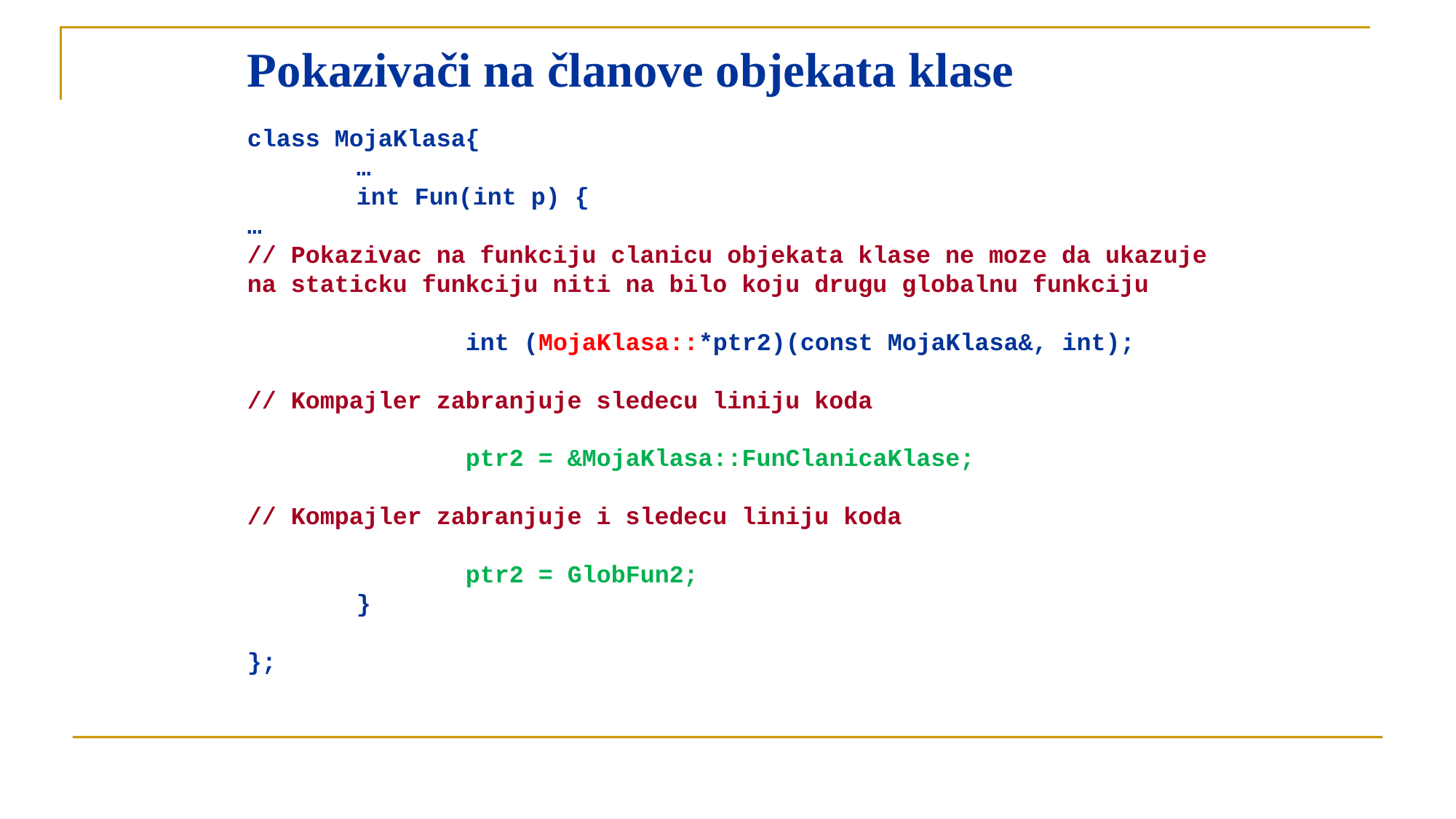

# Pokazivači na članove objekata klase
class MojaKlasa{
	…
	int Fun(int p)	{
…
// Pokazivac na funkciju clanicu objekata klase ne moze da ukazuje na staticku funkciju niti na bilo koju drugu globalnu funkciju

		int (MojaKlasa::*ptr2)(const MojaKlasa&, int);

// Kompajler zabranjuje sledecu liniju koda

		ptr2 = &MojaKlasa::FunClanicaKlase;

// Kompajler zabranjuje i sledecu liniju koda

		ptr2 = GlobFun2;
 	}

};